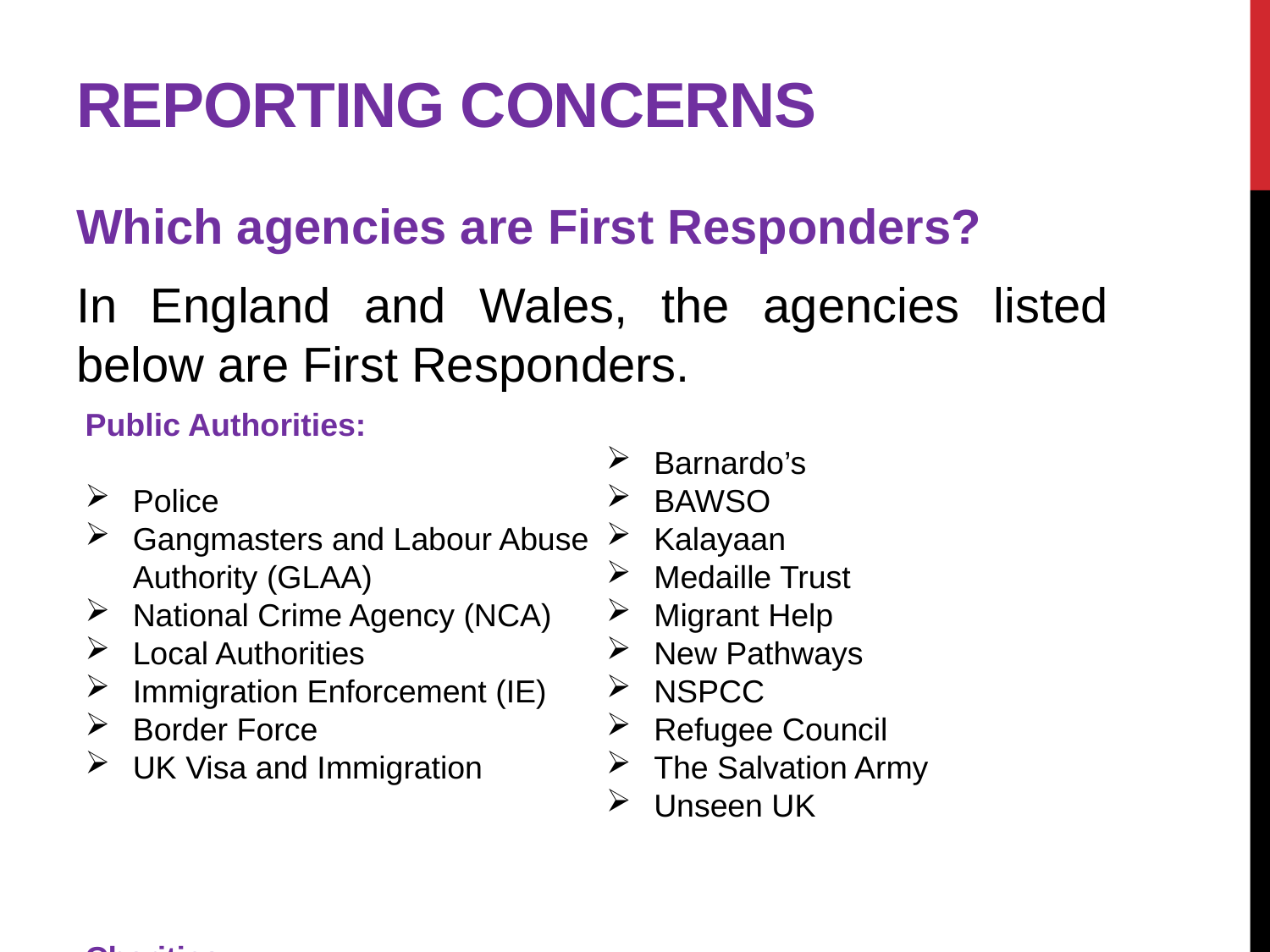

# Reporting Concerns
Which agencies are First Responders?
In England and Wales, the agencies listed below are First Responders.

Public Authorities:

Police
Gangmasters and Labour Abuse Authority (GLAA)
National Crime Agency (NCA)
Local Authorities
Immigration Enforcement (IE)
Border Force
UK Visa and Immigration

Charities:

Barnardo’s
BAWSO
Kalayaan
Medaille Trust
Migrant Help
New Pathways
NSPCC
Refugee Council
The Salvation Army
Unseen UK